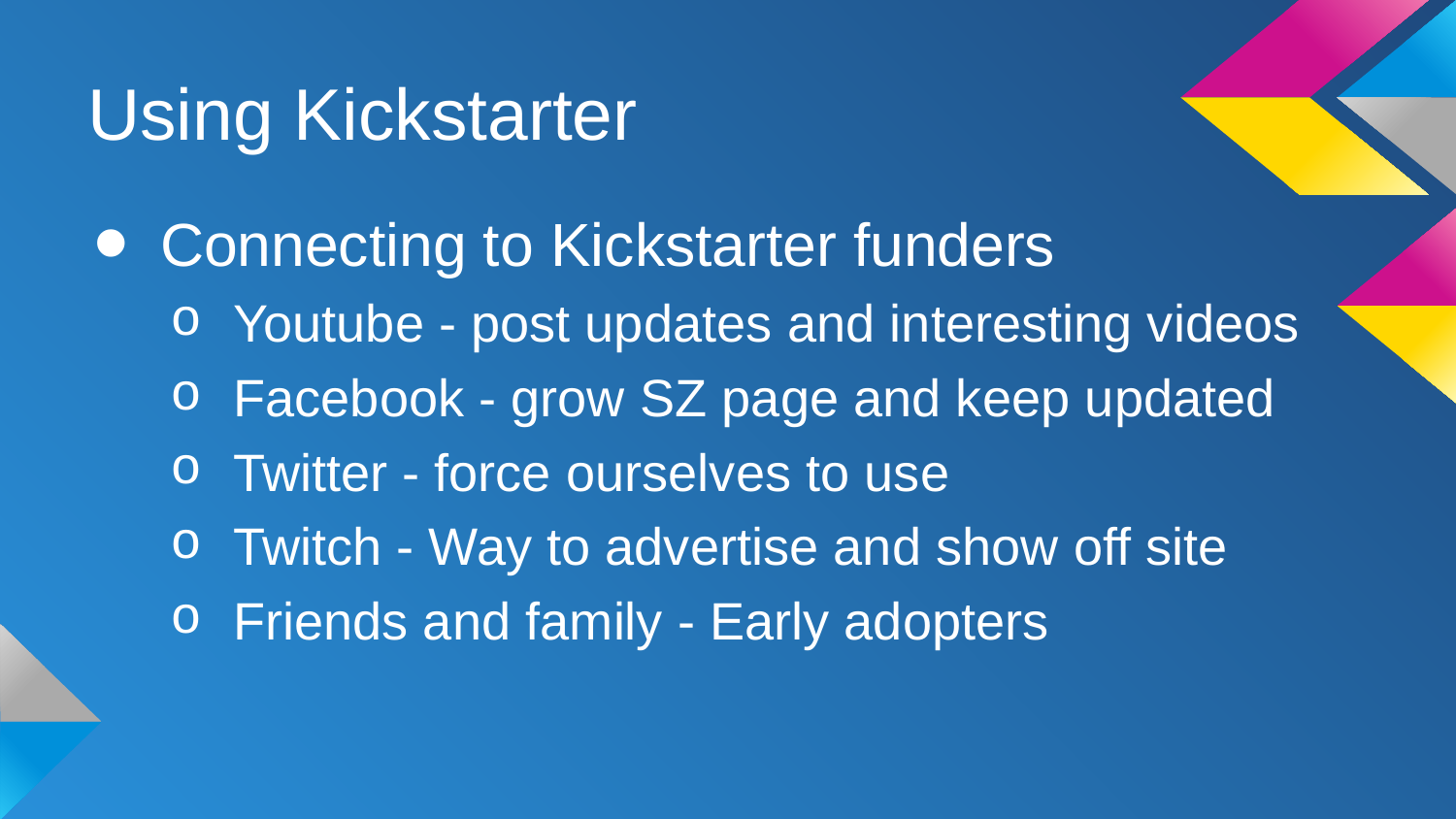

# Using Kickstarter
Connecting to Kickstarter funders
Youtube - post updates and interesting videos
Facebook - grow SZ page and keep updated
Twitter - force ourselves to use
Twitch - Way to advertise and show off site
Friends and family - Early adopters